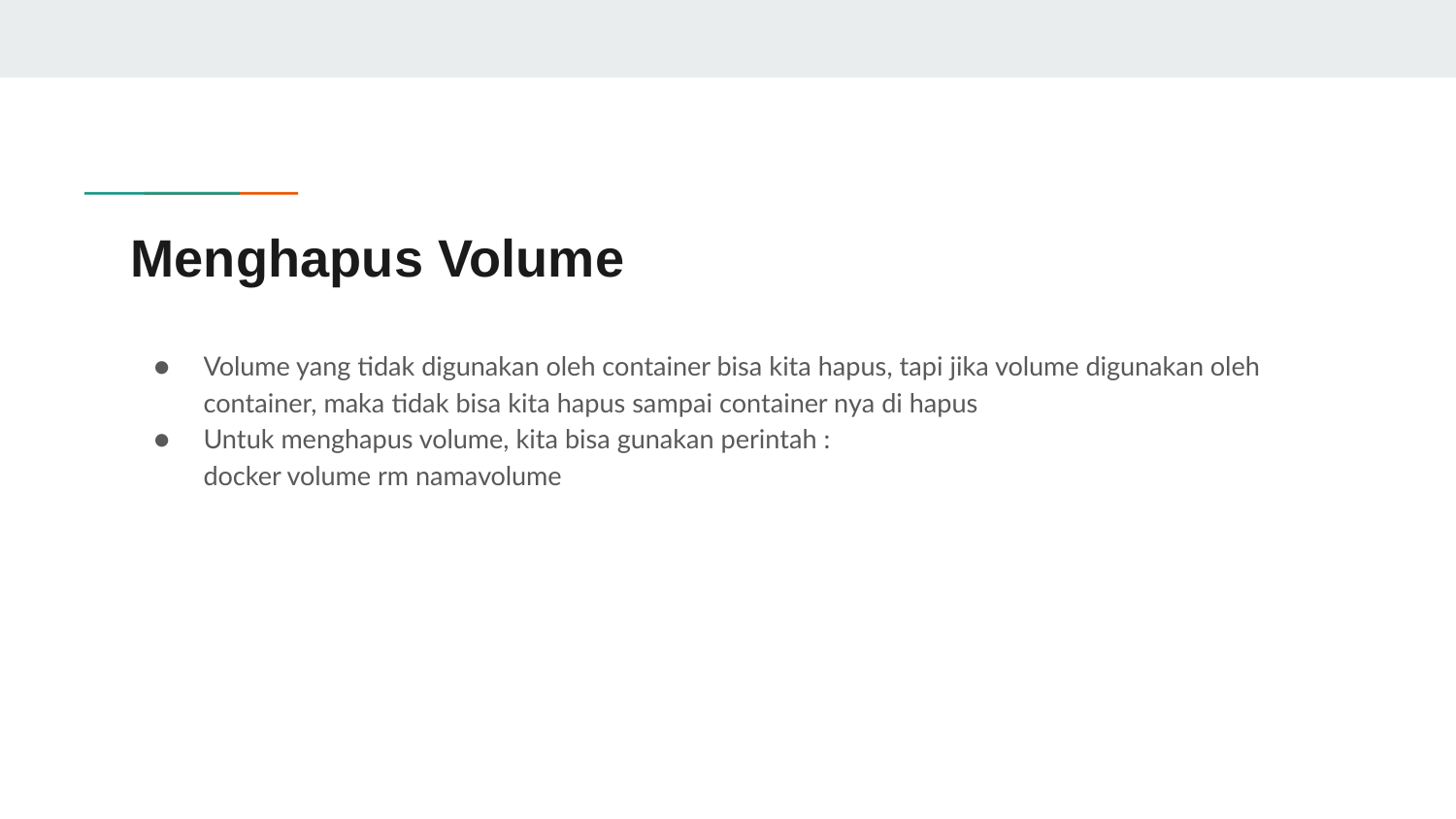

# Menghapus Volume
Volume yang tidak digunakan oleh container bisa kita hapus, tapi jika volume digunakan oleh container, maka tidak bisa kita hapus sampai container nya di hapus
Untuk menghapus volume, kita bisa gunakan perintah :
docker volume rm namavolume